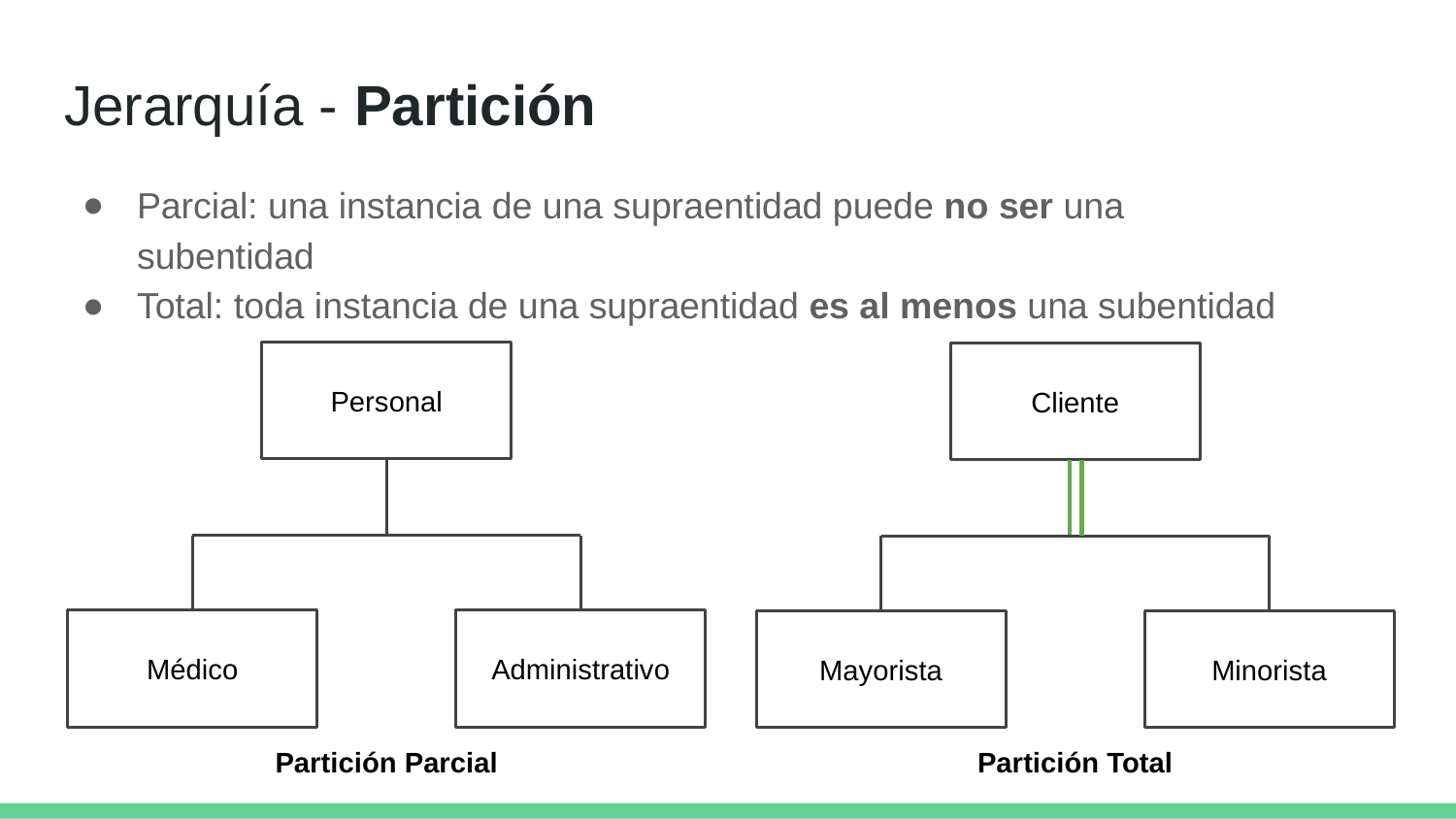

# Jerarquía - Partición
Parcial: una instancia de una supraentidad puede no ser una subentidad
Total: toda instancia de una supraentidad es al menos una subentidad
Personal
Médico
Administrativo
Partición Parcial
Cliente
Mayorista
Minorista
Partición Total